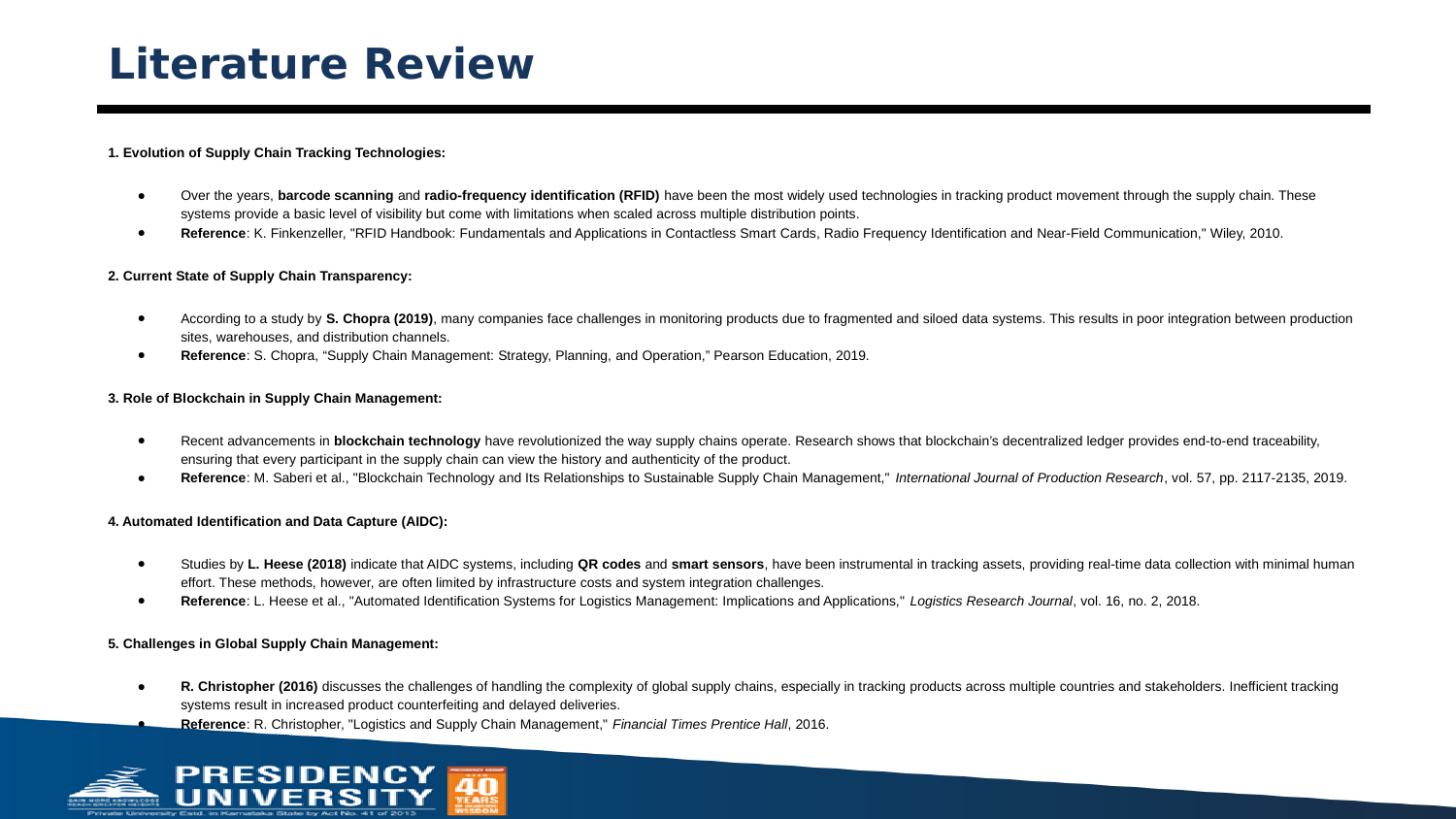

# Literature Review
1. Evolution of Supply Chain Tracking Technologies:
Over the years, barcode scanning and radio-frequency identification (RFID) have been the most widely used technologies in tracking product movement through the supply chain. These systems provide a basic level of visibility but come with limitations when scaled across multiple distribution points.
Reference: K. Finkenzeller, "RFID Handbook: Fundamentals and Applications in Contactless Smart Cards, Radio Frequency Identification and Near-Field Communication," Wiley, 2010.
2. Current State of Supply Chain Transparency:
According to a study by S. Chopra (2019), many companies face challenges in monitoring products due to fragmented and siloed data systems. This results in poor integration between production sites, warehouses, and distribution channels.
Reference: S. Chopra, “Supply Chain Management: Strategy, Planning, and Operation,” Pearson Education, 2019.
3. Role of Blockchain in Supply Chain Management:
Recent advancements in blockchain technology have revolutionized the way supply chains operate. Research shows that blockchain’s decentralized ledger provides end-to-end traceability, ensuring that every participant in the supply chain can view the history and authenticity of the product.
Reference: M. Saberi et al., "Blockchain Technology and Its Relationships to Sustainable Supply Chain Management," International Journal of Production Research, vol. 57, pp. 2117-2135, 2019.
4. Automated Identification and Data Capture (AIDC):
Studies by L. Heese (2018) indicate that AIDC systems, including QR codes and smart sensors, have been instrumental in tracking assets, providing real-time data collection with minimal human effort. These methods, however, are often limited by infrastructure costs and system integration challenges.
Reference: L. Heese et al., "Automated Identification Systems for Logistics Management: Implications and Applications," Logistics Research Journal, vol. 16, no. 2, 2018.
5. Challenges in Global Supply Chain Management:
R. Christopher (2016) discusses the challenges of handling the complexity of global supply chains, especially in tracking products across multiple countries and stakeholders. Inefficient tracking systems result in increased product counterfeiting and delayed deliveries.
Reference: R. Christopher, "Logistics and Supply Chain Management," Financial Times Prentice Hall, 2016.